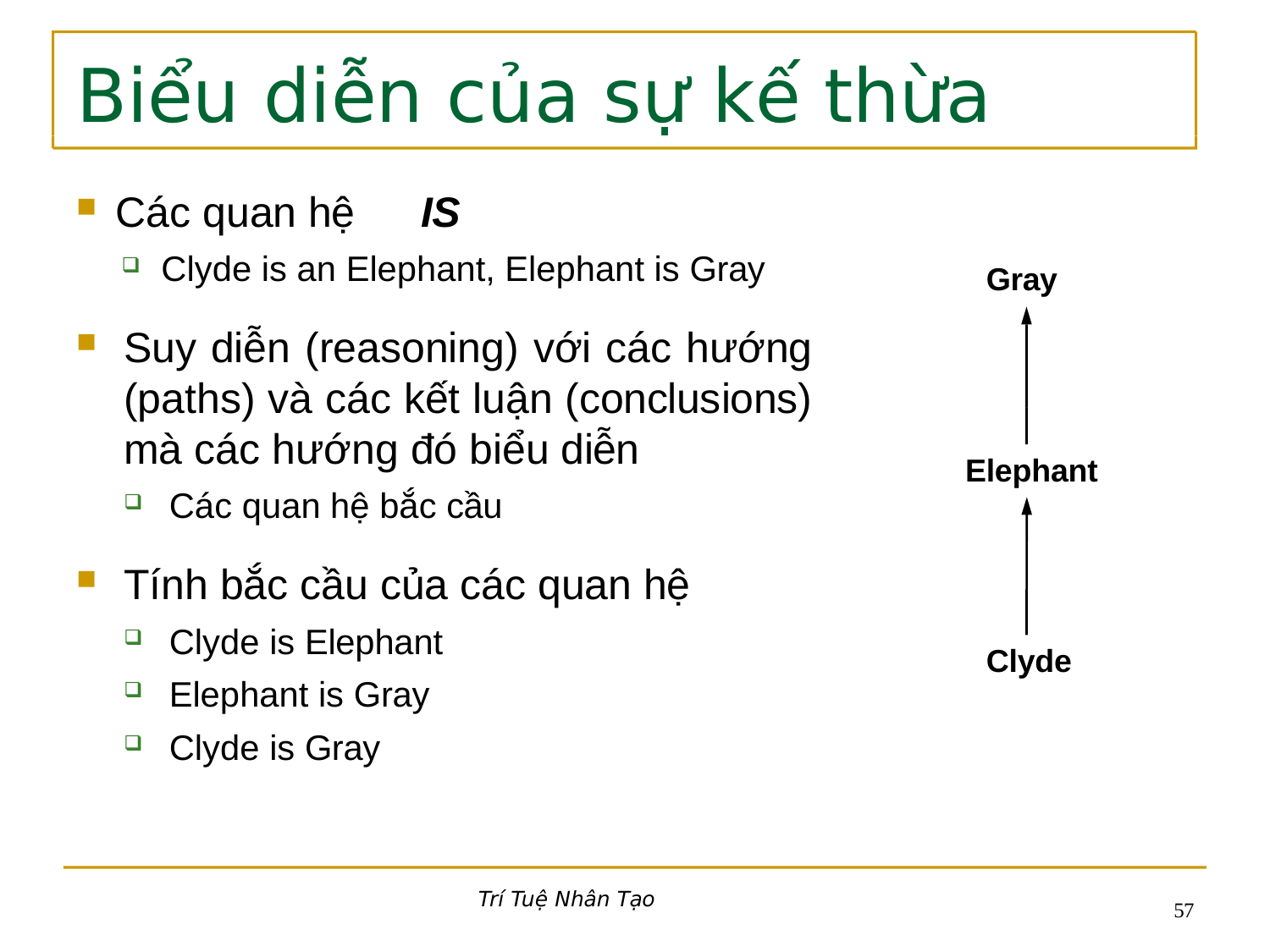

# Biểu diễn của sự kế thừa

Các quan hệ	IS
Clyde is an Elephant, Elephant is Gray
Gray

Suy diễn (reasoning) với các hướng (paths) và các kết luận (conclusions) mà các hướng đó biểu diễn
Các quan hệ bắc cầu

Elephant
Tính bắc cầu của các quan hệ
Clyde is Elephant
Elephant is Gray
Clyde is Gray
Clyde

Trí Tuệ Nhân Tạo
57